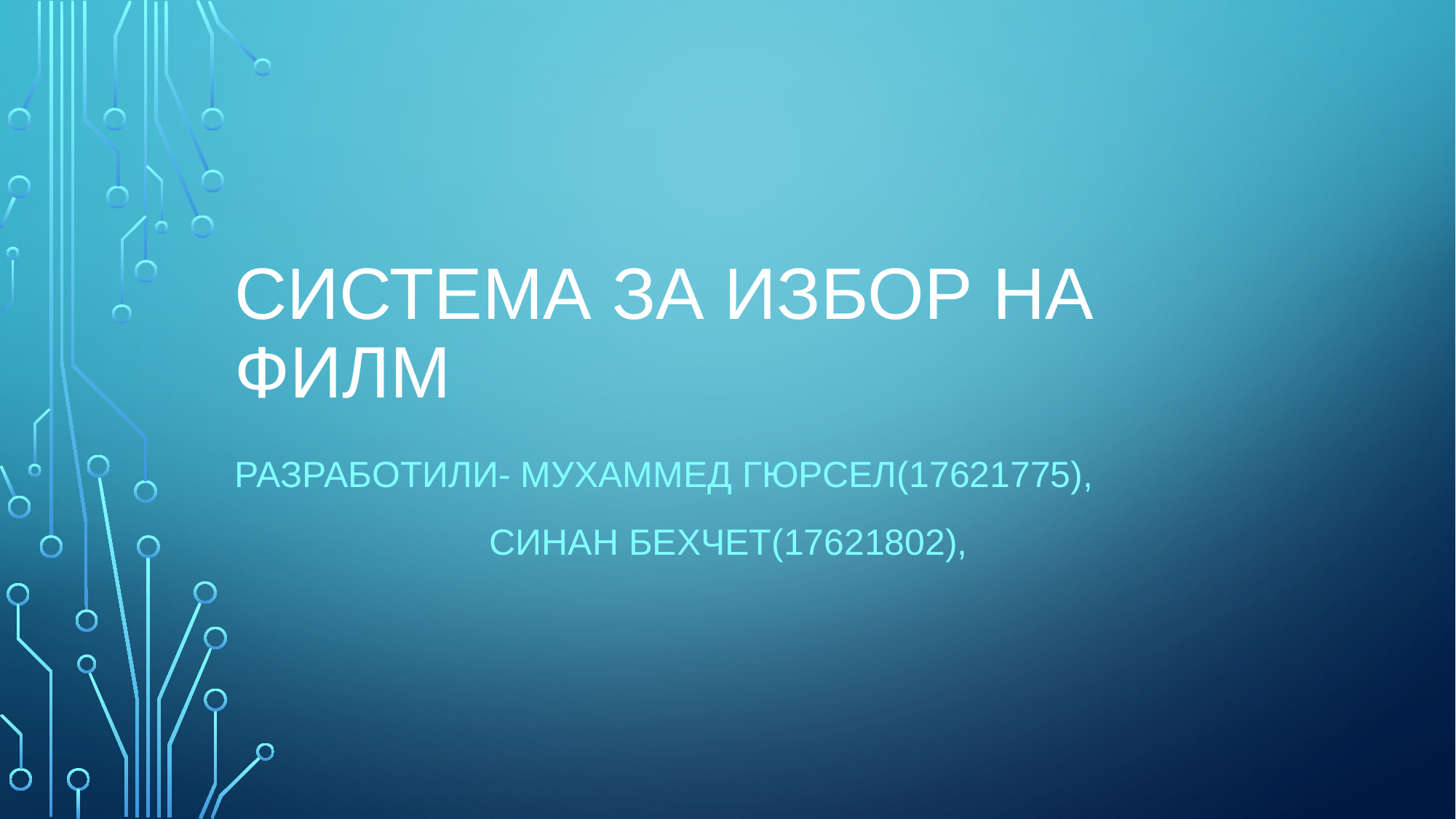

# Система за избор на филм
Разработили- Мухаммед Гюрсел(17621775),
                         Синан Бехчет(17621802),